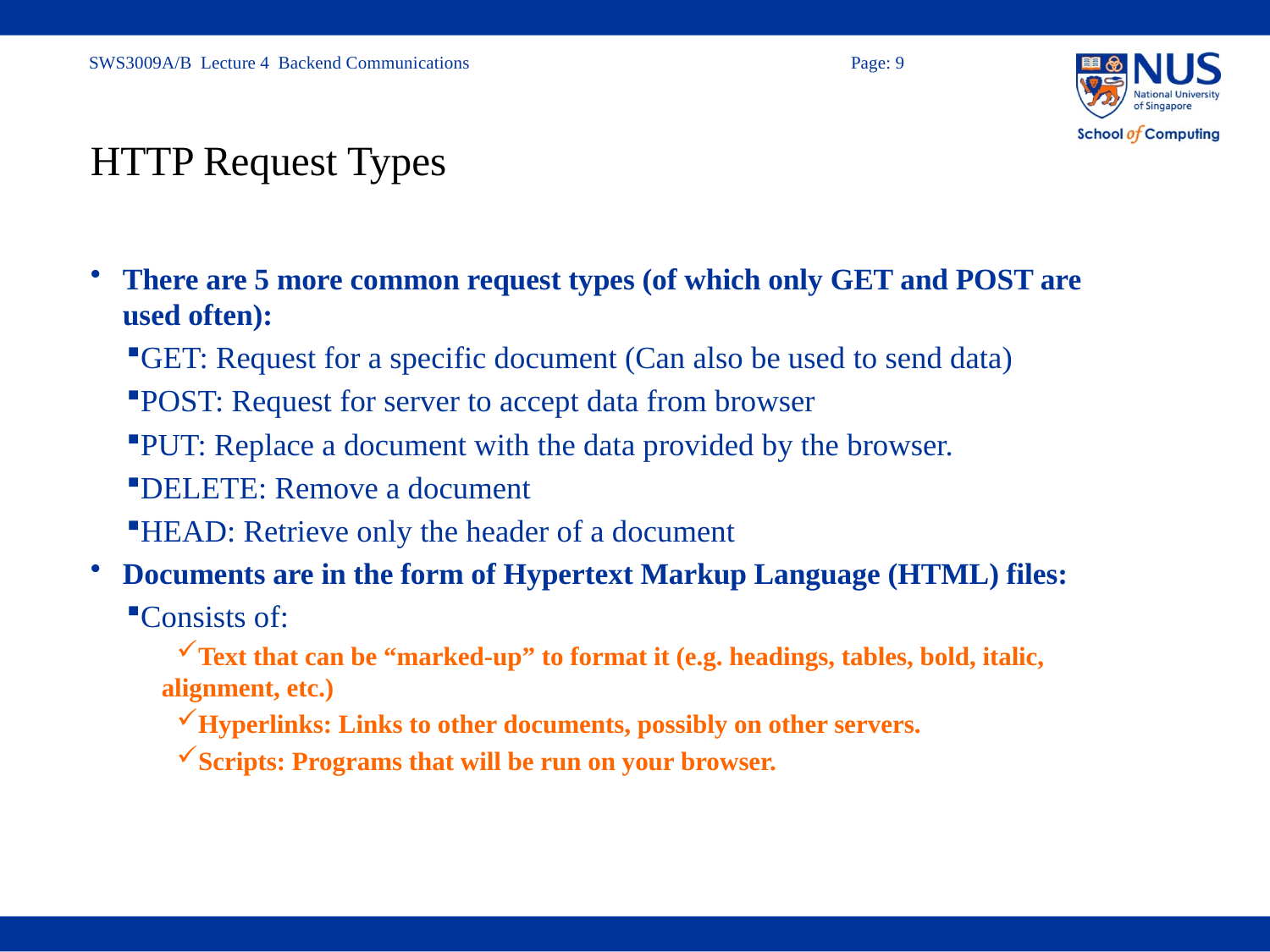

# HTTP Request Types
There are 5 more common request types (of which only GET and POST are used often):
GET: Request for a specific document (Can also be used to send data)
POST: Request for server to accept data from browser
PUT: Replace a document with the data provided by the browser.
DELETE: Remove a document
HEAD: Retrieve only the header of a document
Documents are in the form of Hypertext Markup Language (HTML) files:
Consists of:
Text that can be “marked-up” to format it (e.g. headings, tables, bold, italic, alignment, etc.)
Hyperlinks: Links to other documents, possibly on other servers.
Scripts: Programs that will be run on your browser.